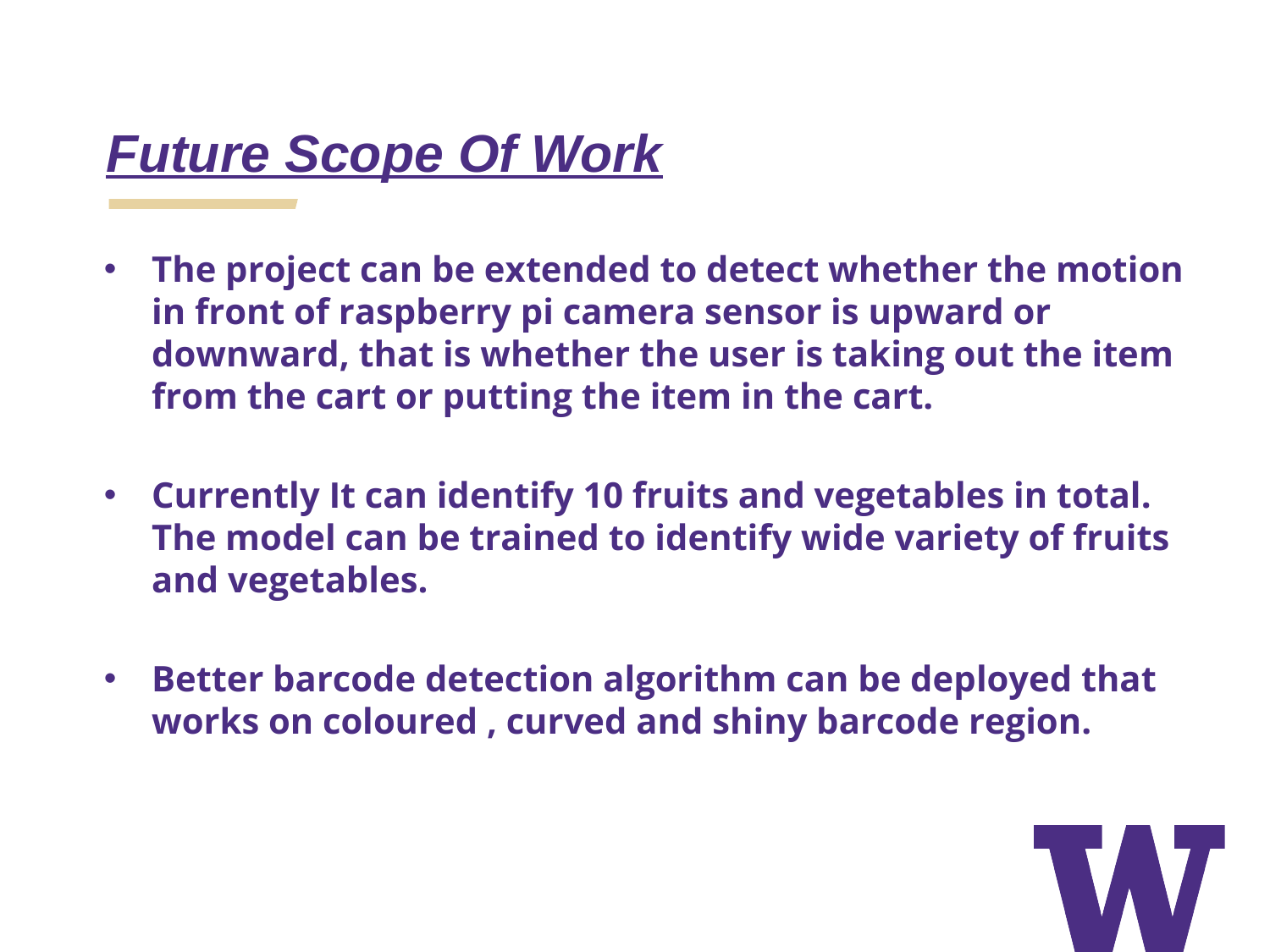

# Future Scope Of Work
The project can be extended to detect whether the motion in front of raspberry pi camera sensor is upward or downward, that is whether the user is taking out the item from the cart or putting the item in the cart.

Currently It can identify 10 fruits and vegetables in total. The model can be trained to identify wide variety of fruits and vegetables.

Better barcode detection algorithm can be deployed that works on coloured , curved and shiny barcode region.